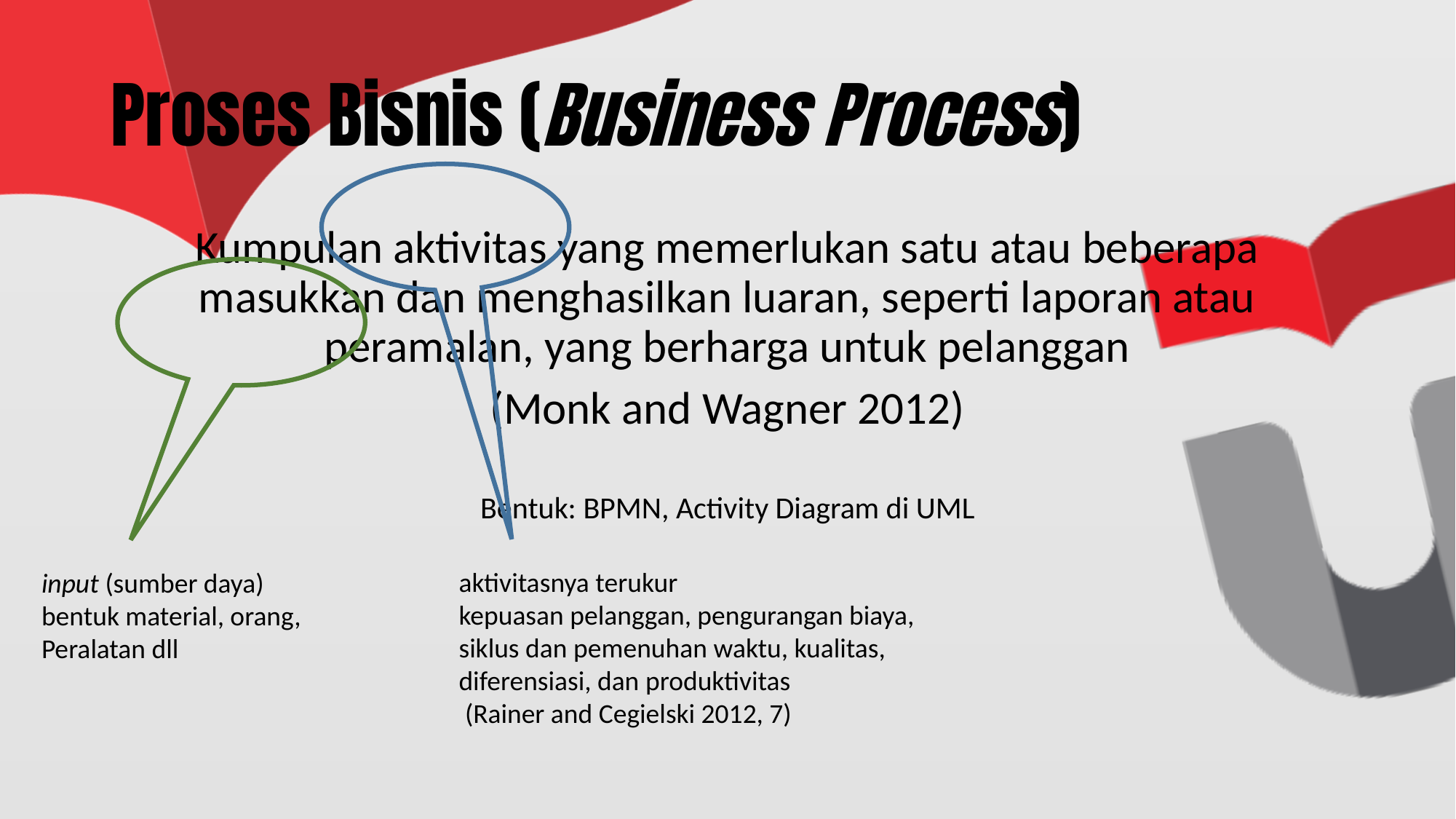

# Proses Bisnis (Business Process)

Kumpulan aktivitas yang memerlukan satu atau beberapa masukkan dan menghasilkan luaran, seperti laporan atau peramalan, yang berharga untuk pelanggan
(Monk and Wagner 2012)

Bentuk: BPMN, Activity Diagram di UML

aktivitasnya terukur
kepuasan pelanggan, pengurangan biaya,
siklus dan pemenuhan waktu, kualitas,
diferensiasi, dan produktivitas
 (Rainer and Cegielski 2012, 7)
input (sumber daya)
bentuk material, orang,
Peralatan dll